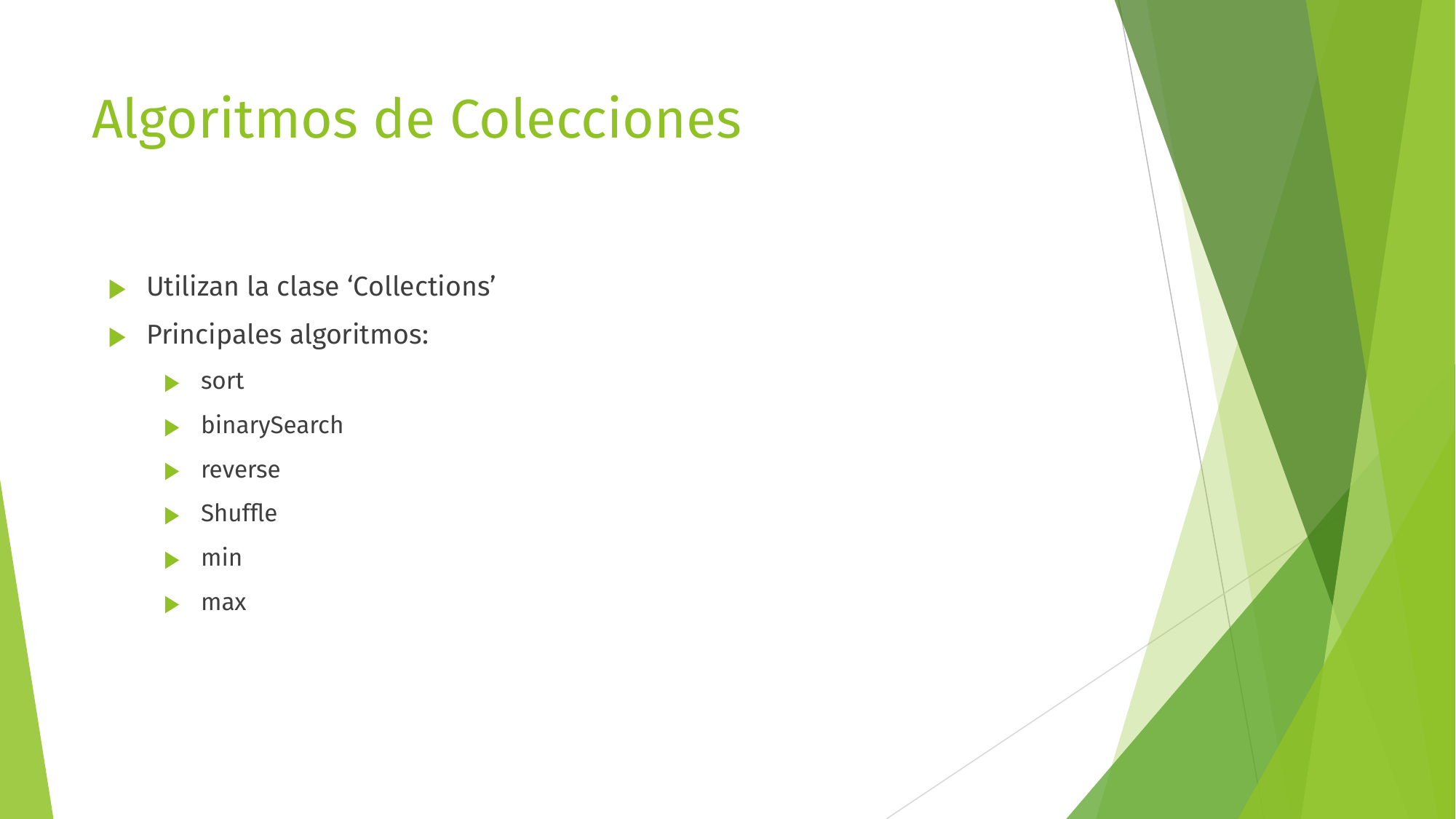

# Algoritmos de Colecciones
Utilizan la clase ‘Collections’
Principales algoritmos:
sort
binarySearch
reverse
Shuffle
min
max